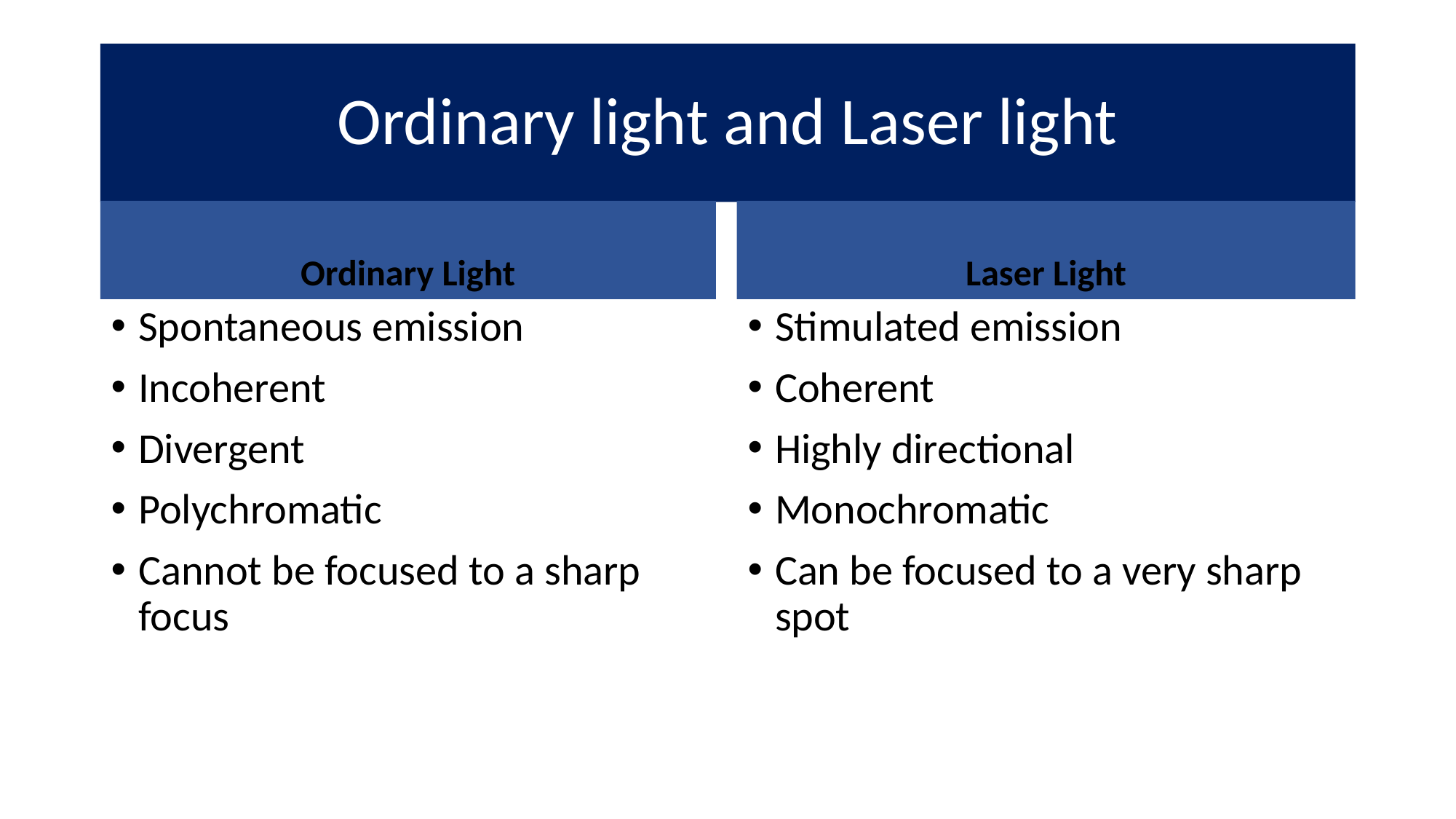

# Ordinary light and Laser light
Ordinary Light
Laser Light
Spontaneous emission
Incoherent
Divergent
Polychromatic
Cannot be focused to a sharp focus

Stimulated emission
Coherent
Highly directional
Monochromatic
Can be focused to a very sharp spot